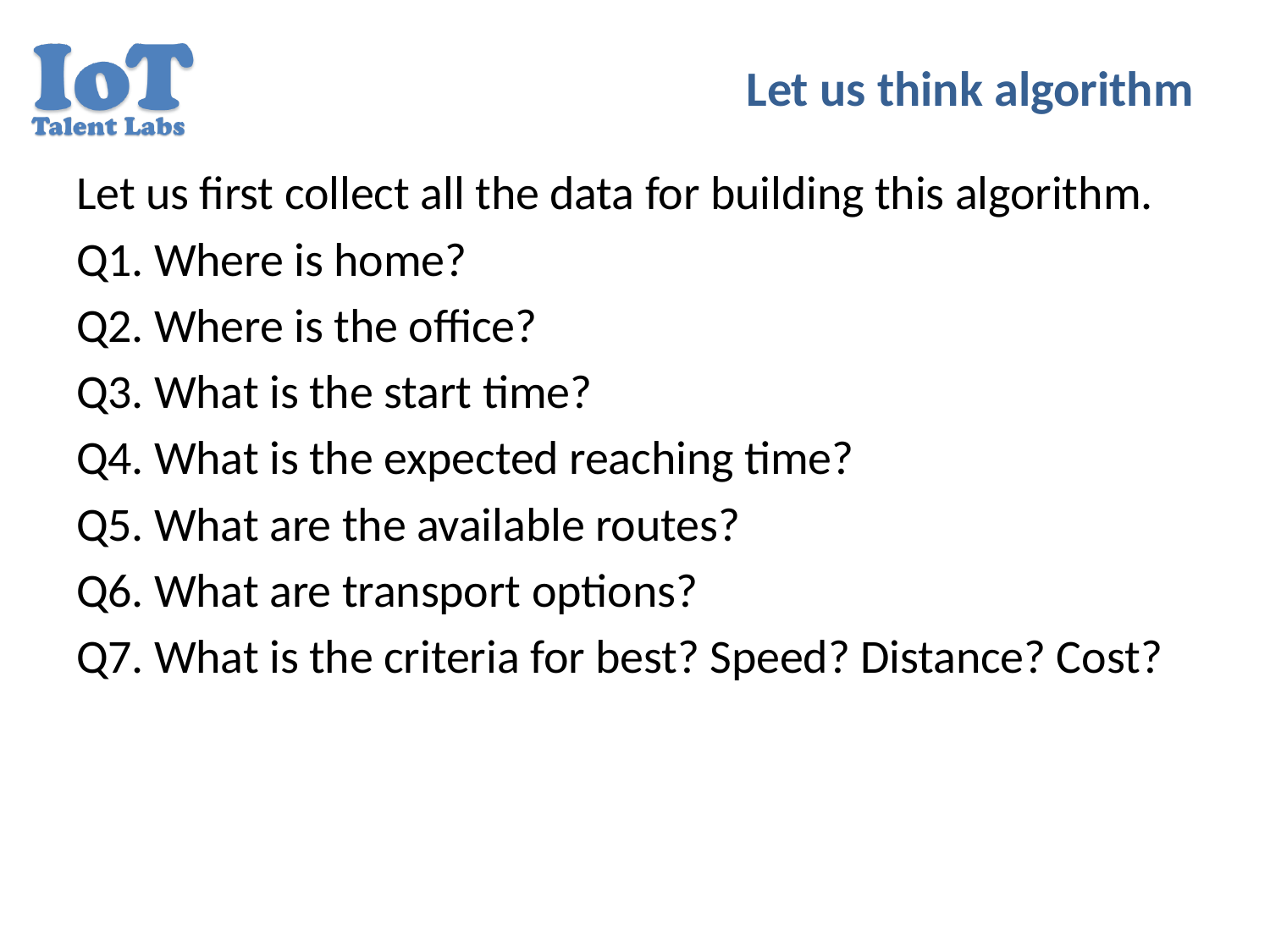

# Let us think algorithm
Let us first collect all the data for building this algorithm.
Q1. Where is home?
Q2. Where is the office?
Q3. What is the start time?
Q4. What is the expected reaching time?
Q5. What are the available routes?
Q6. What are transport options?
Q7. What is the criteria for best? Speed? Distance? Cost?